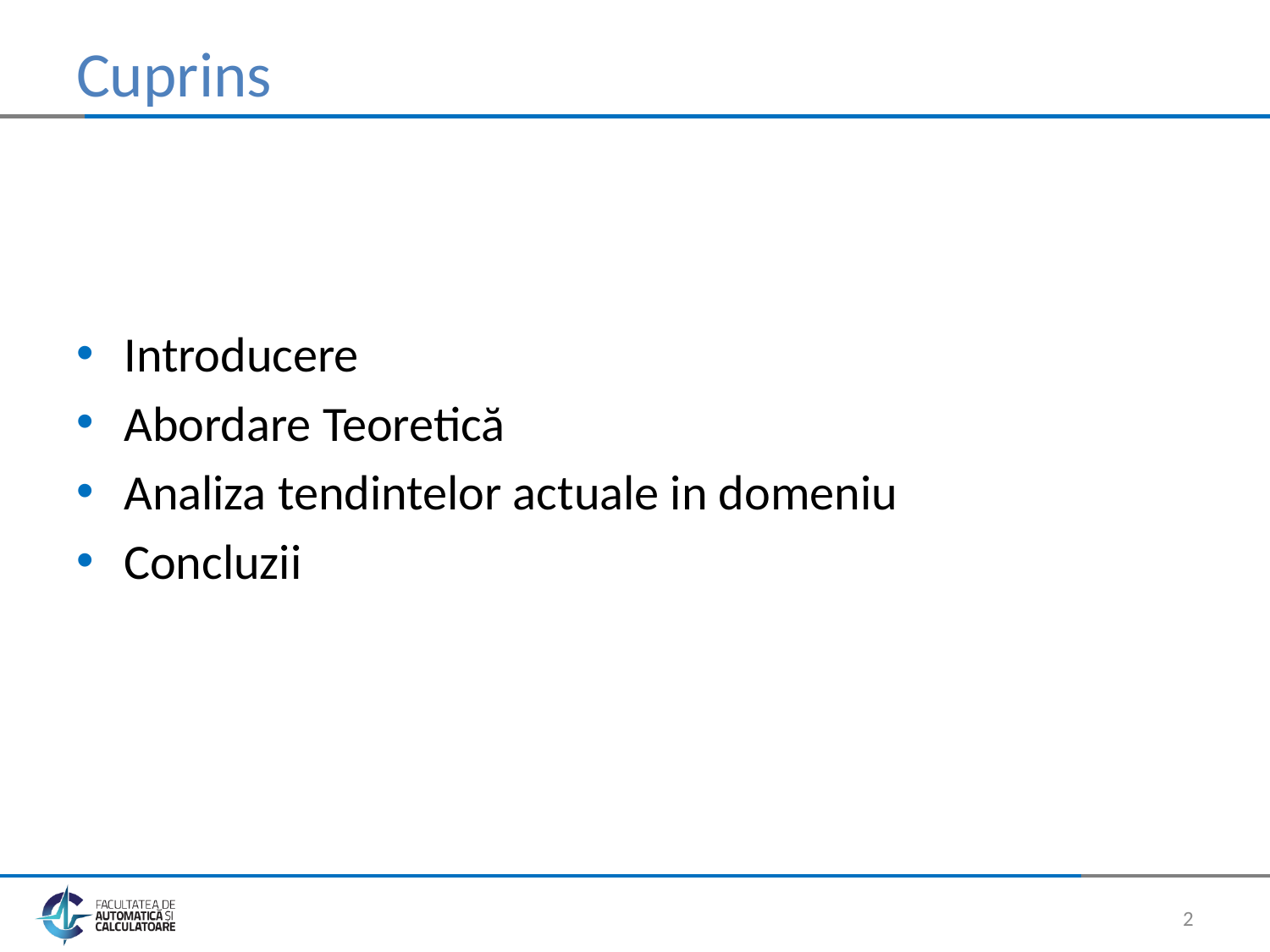

# Cuprins
Introducere
Abordare Teoretică
Analiza tendintelor actuale in domeniu
Concluzii